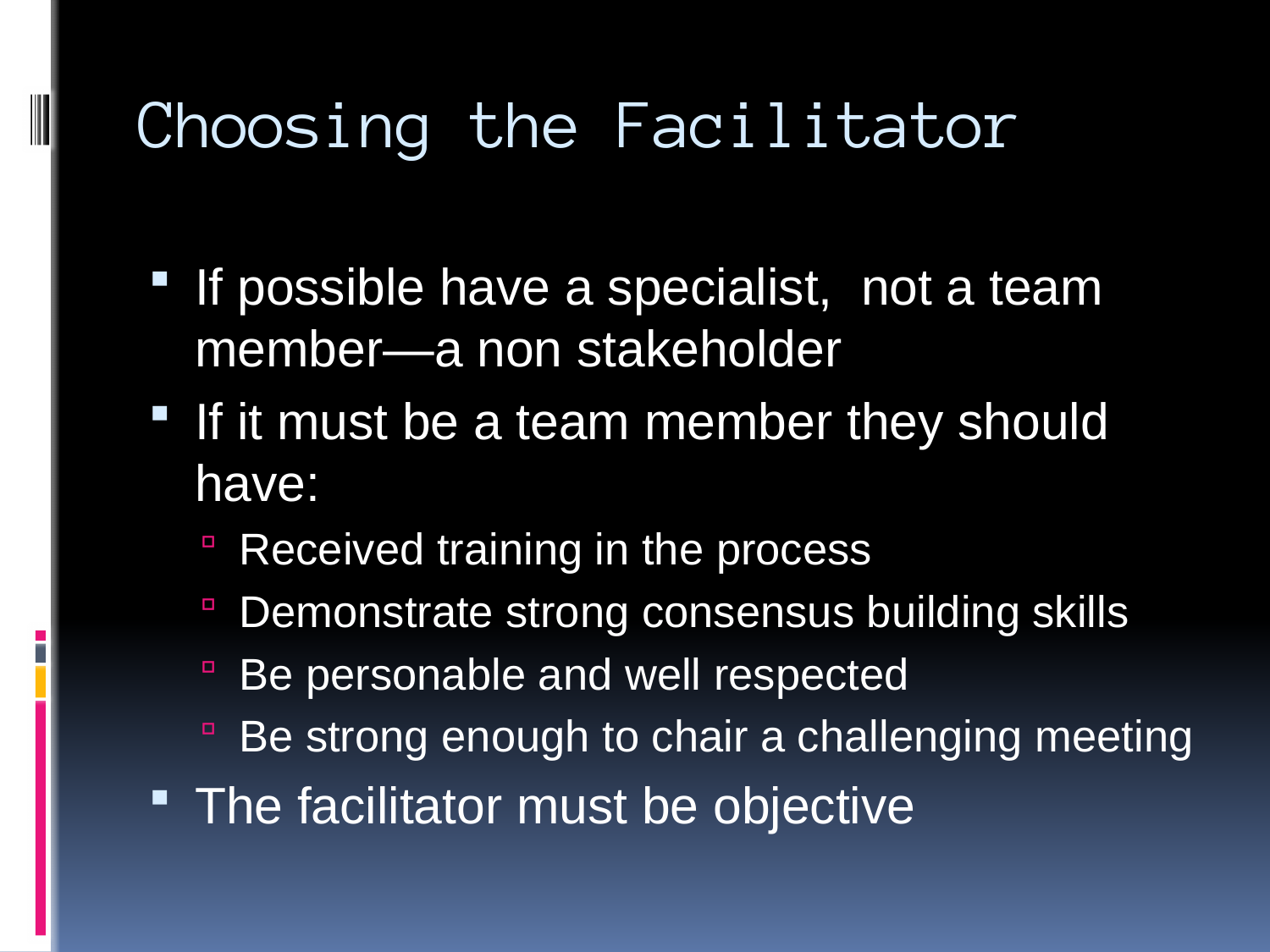

# Choosing the Facilitator
If possible have a specialist,  not a team member—a non stakeholder
If it must be a team member they should have:
Received training in the process
Demonstrate strong consensus building skills
Be personable and well respected
Be strong enough to chair a challenging meeting
The facilitator must be objective